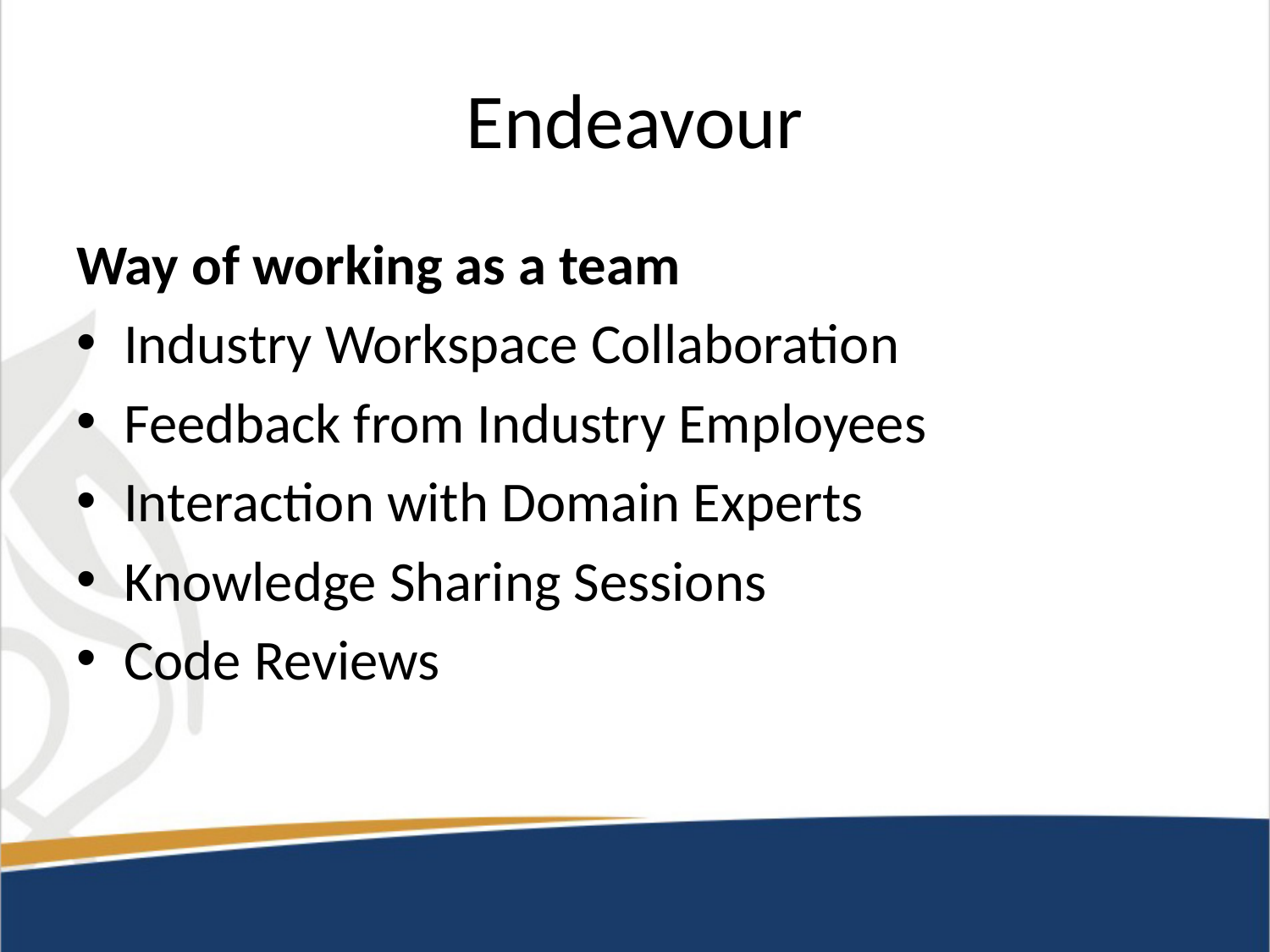

# Endeavour
Way of working as a team
Industry Workspace Collaboration
Feedback from Industry Employees
Interaction with Domain Experts
Knowledge Sharing Sessions
Code Reviews